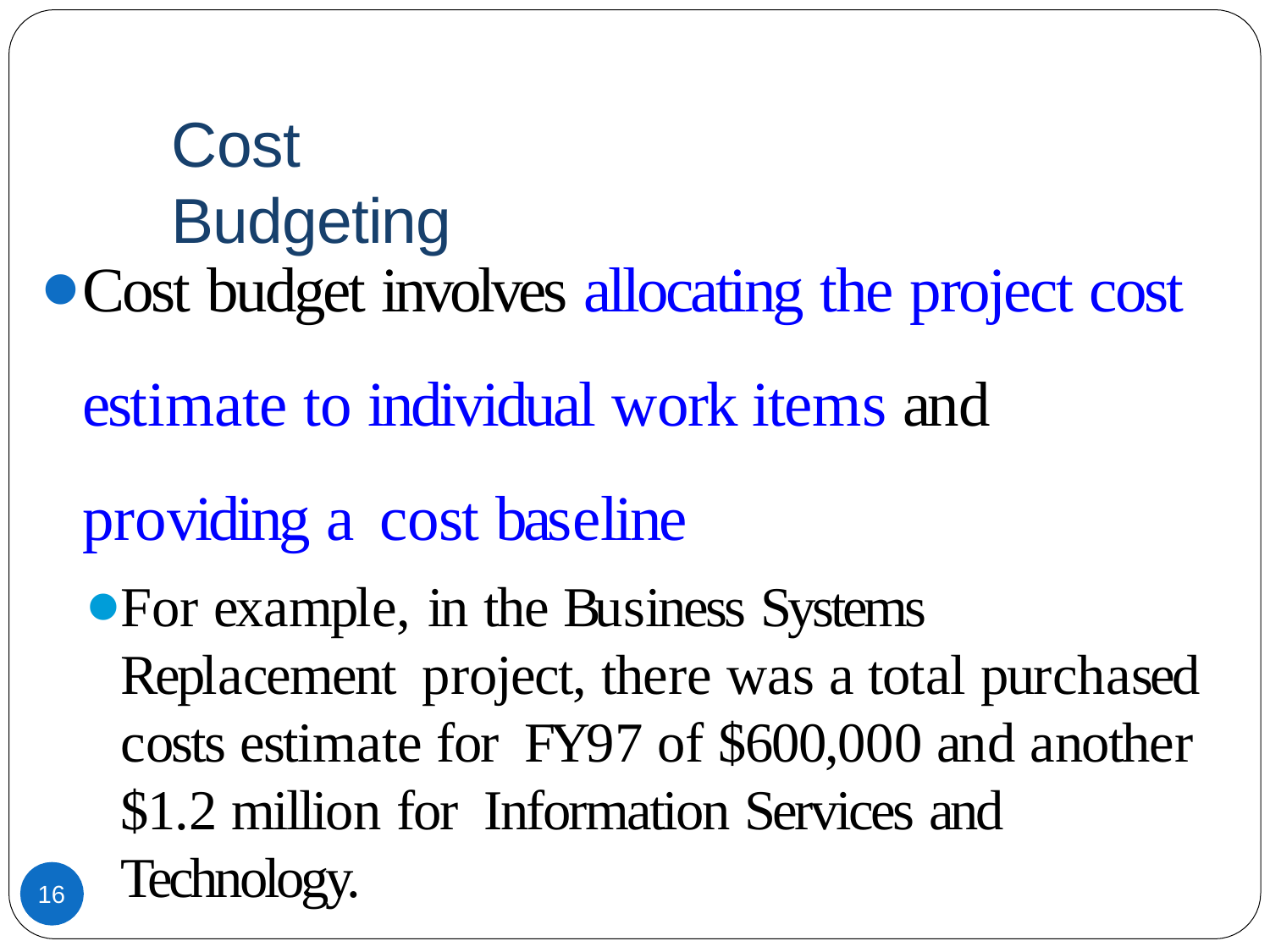

# Cost Budgeting
Cost budget involves allocating the project cost  estimate to individual work items and providing a  cost baseline
For example, in the Business Systems Replacement  project, there was a total purchased costs estimate for  FY97 of $600,000 and another $1.2 million for  Information Services and Technology.

16